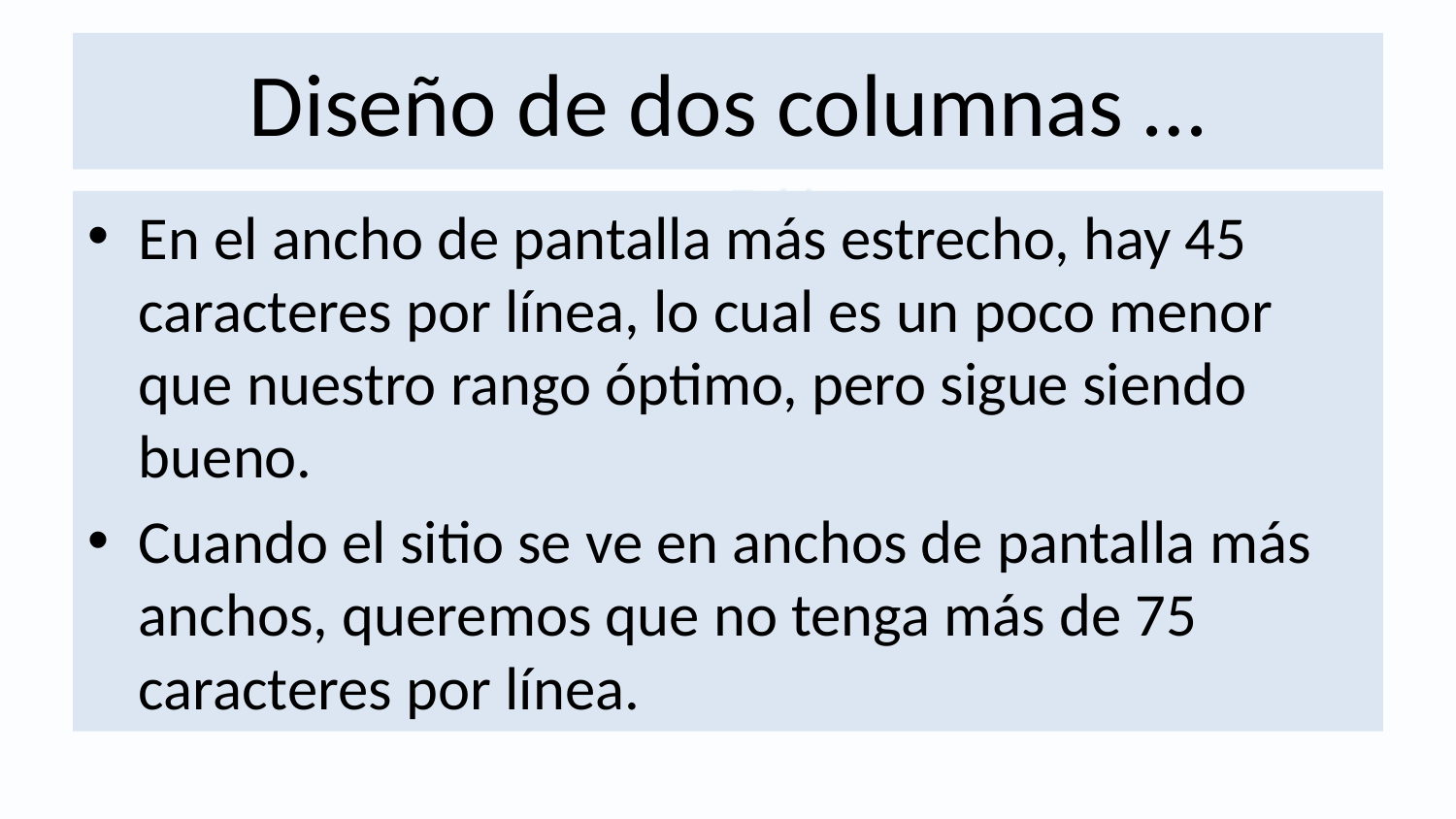

# Diseño de dos columnas …
En el ancho de pantalla más estrecho, hay 45 caracteres por línea, lo cual es un poco menor que nuestro rango óptimo, pero sigue siendo bueno.
Cuando el sitio se ve en anchos de pantalla más anchos, queremos que no tenga más de 75 caracteres por línea.